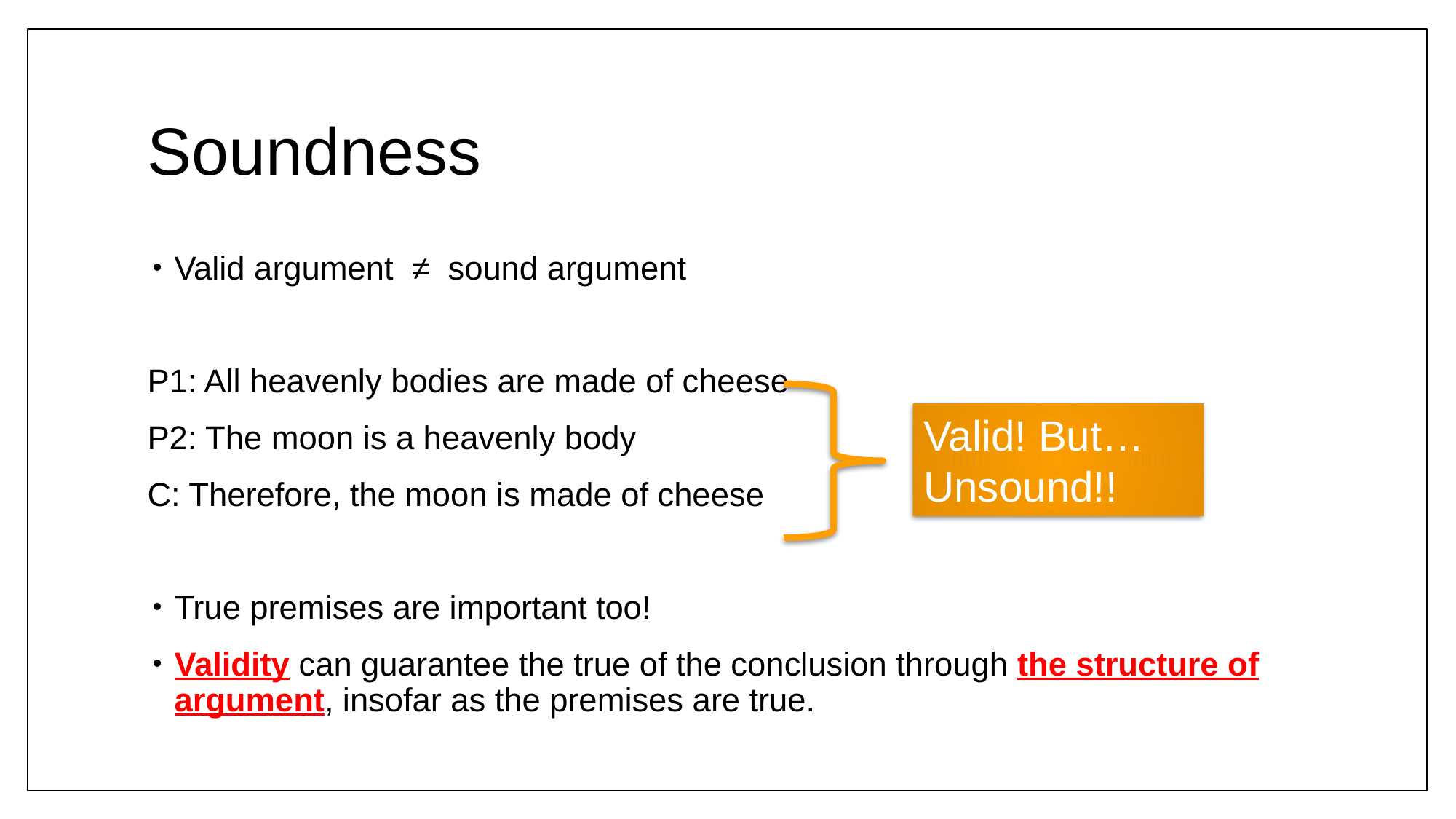

# Soundness
Valid argument  ≠  sound argument

P1: All heavenly bodies are made of cheese
P2: The moon is a heavenly body
C: Therefore, the moon is made of cheese

True premises are important too!
Validity can guarantee the true of the conclusion through the structure of argument, insofar as the premises are true.

Valid! But…
Unsound!!